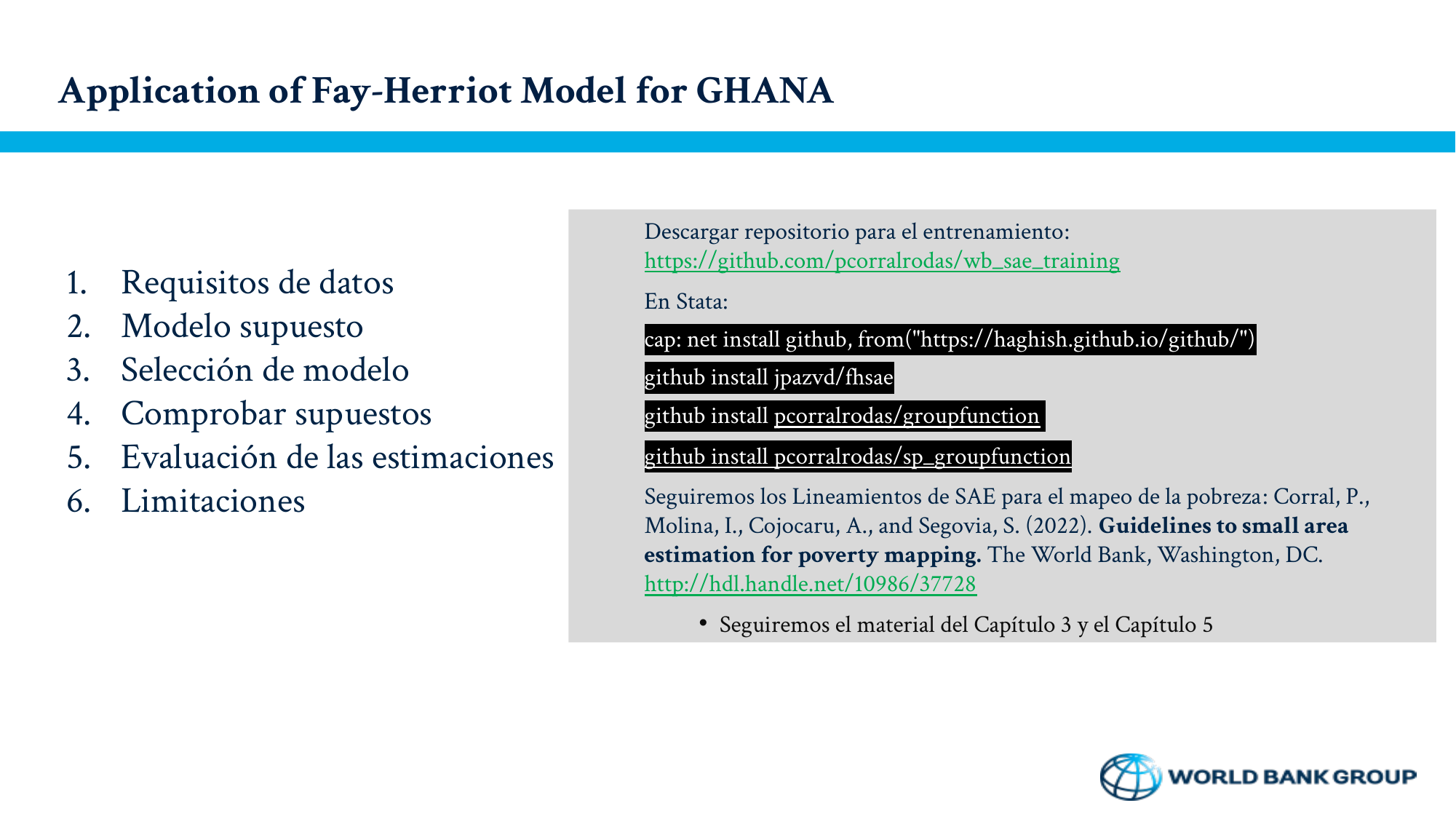

# Application of Fay-Herriot Model for GHANA

Descargar repositorio para el entrenamiento: https://github.com/pcorralrodas/wb_sae_training
En Stata:
cap: net install github, from("https://haghish.github.io/github/")
github install jpazvd/fhsae
github install pcorralrodas/groupfunction
github install pcorralrodas/sp_groupfunction
Seguiremos los Lineamientos de SAE para el mapeo de la pobreza: Corral, P., Molina, I., Cojocaru, A., and Segovia, S. (2022). Guidelines to small area estimation for poverty mapping. The World Bank, Washington, DC. http://hdl.handle.net/10986/37728
Seguiremos el material del Capítulo 3 y el Capítulo 5
Requisitos de datos
Modelo supuesto
Selección de modelo
Comprobar supuestos
Evaluación de las estimaciones
Limitaciones